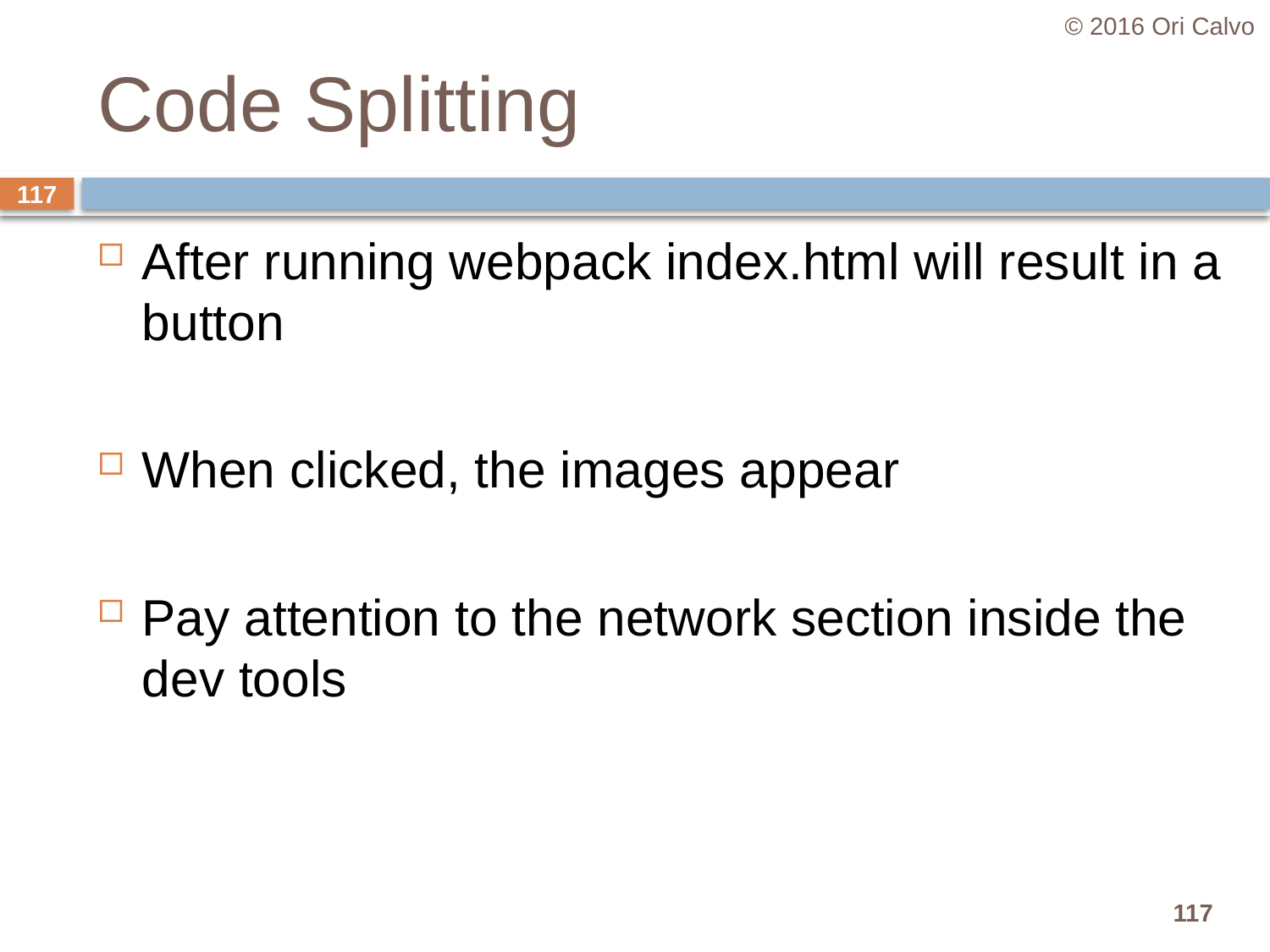

© 2016 Ori Calvo
# Code Splitting
117
After running webpack index.html will result in a button

When clicked, the images appear

Pay attention to the network section inside the dev tools